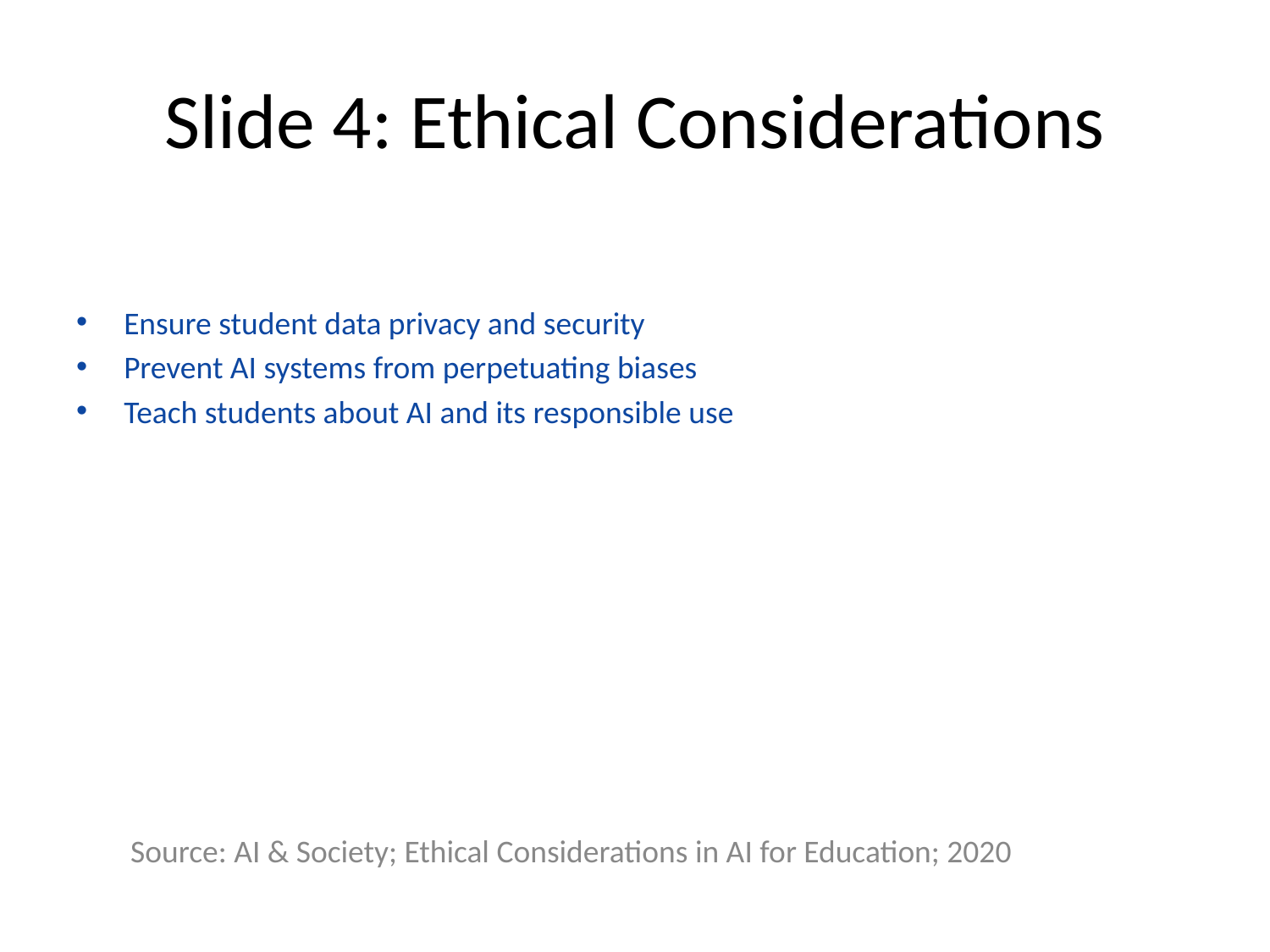

# Slide 4: Ethical Considerations

Ensure student data privacy and security
Prevent AI systems from perpetuating biases
Teach students about AI and its responsible use
Source: AI & Society; Ethical Considerations in AI for Education; 2020